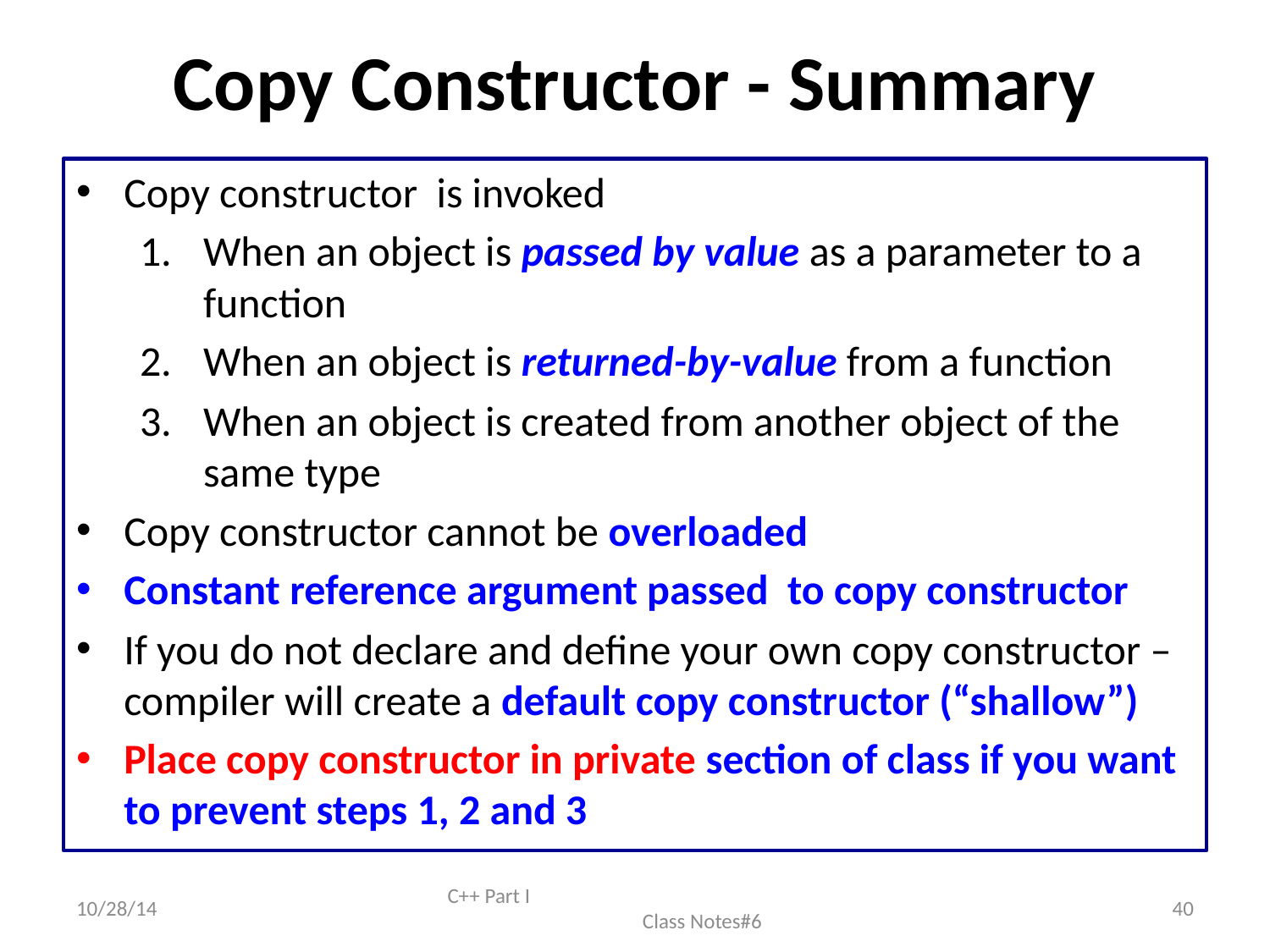

# Copy Constructor - Summary
Copy constructor  is invoked
When an object is passed by value as a parameter to a function
When an object is returned-by-value from a function
When an object is created from another object of the same type
Copy constructor cannot be overloaded
Constant reference argument passed  to copy constructor
If you do not declare and define your own copy constructor – compiler will create a default copy constructor (“shallow”)
Place copy constructor in private section of class if you want to prevent steps 1, 2 and 3

10/28/14
C++ Part I                                                                                         Class Notes#6
40